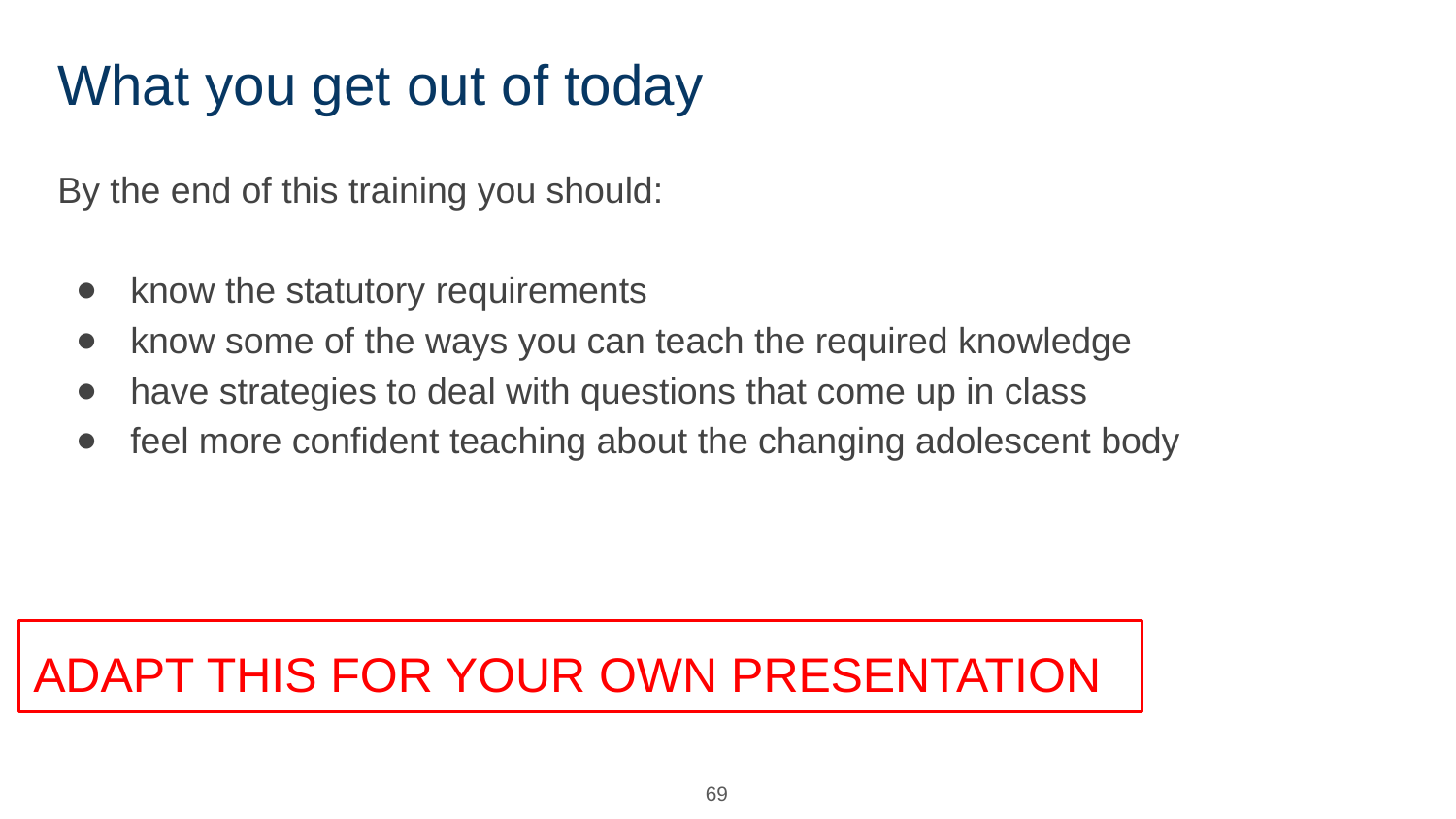

# What you get out of today

By the end of this training you should:

know the statutory requirements
know some of the ways you can teach the required knowledge
have strategies to deal with questions that come up in class
feel more confident teaching about the changing adolescent body

ADAPT THIS FOR YOUR OWN PRESENTATION
69